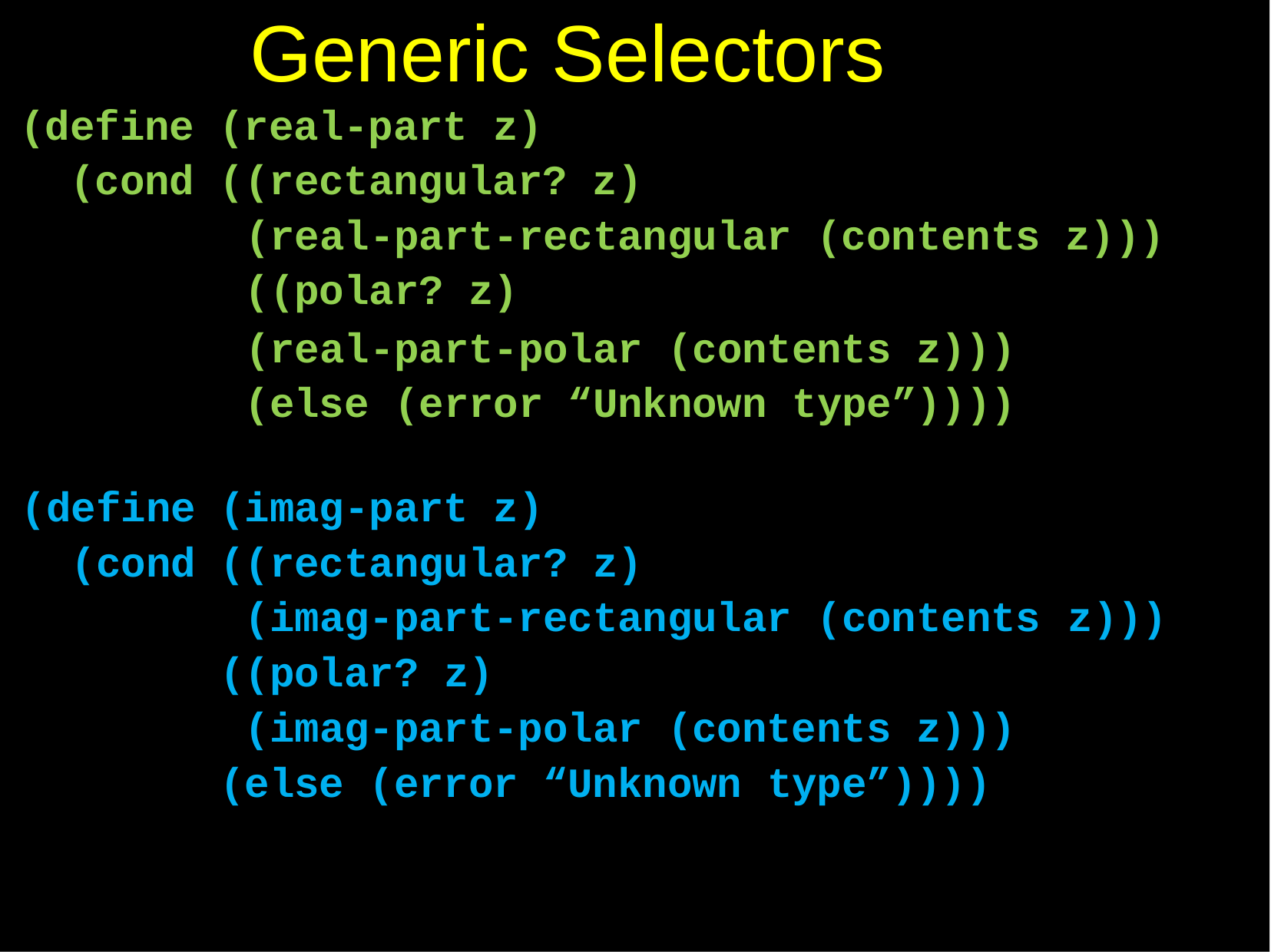

# Generic Selectors
(define (real-part z)  (cond ((rectangular? z)
(real-part-rectangular (contents z)))  ((polar? z)
(real-part-polar (contents z)))  (else (error “Unknown type”))))
| (define | (imag-part z) |  |
| --- | --- | --- |
| (cond | ((rectangular? z) |  |
|  | (imag-part-rectangular (contents | z))) |
|  | ((polar? z) |  |
|  | (imag-part-polar (contents z))) |  |
|  | (else (error “Unknown type”)))) |  |